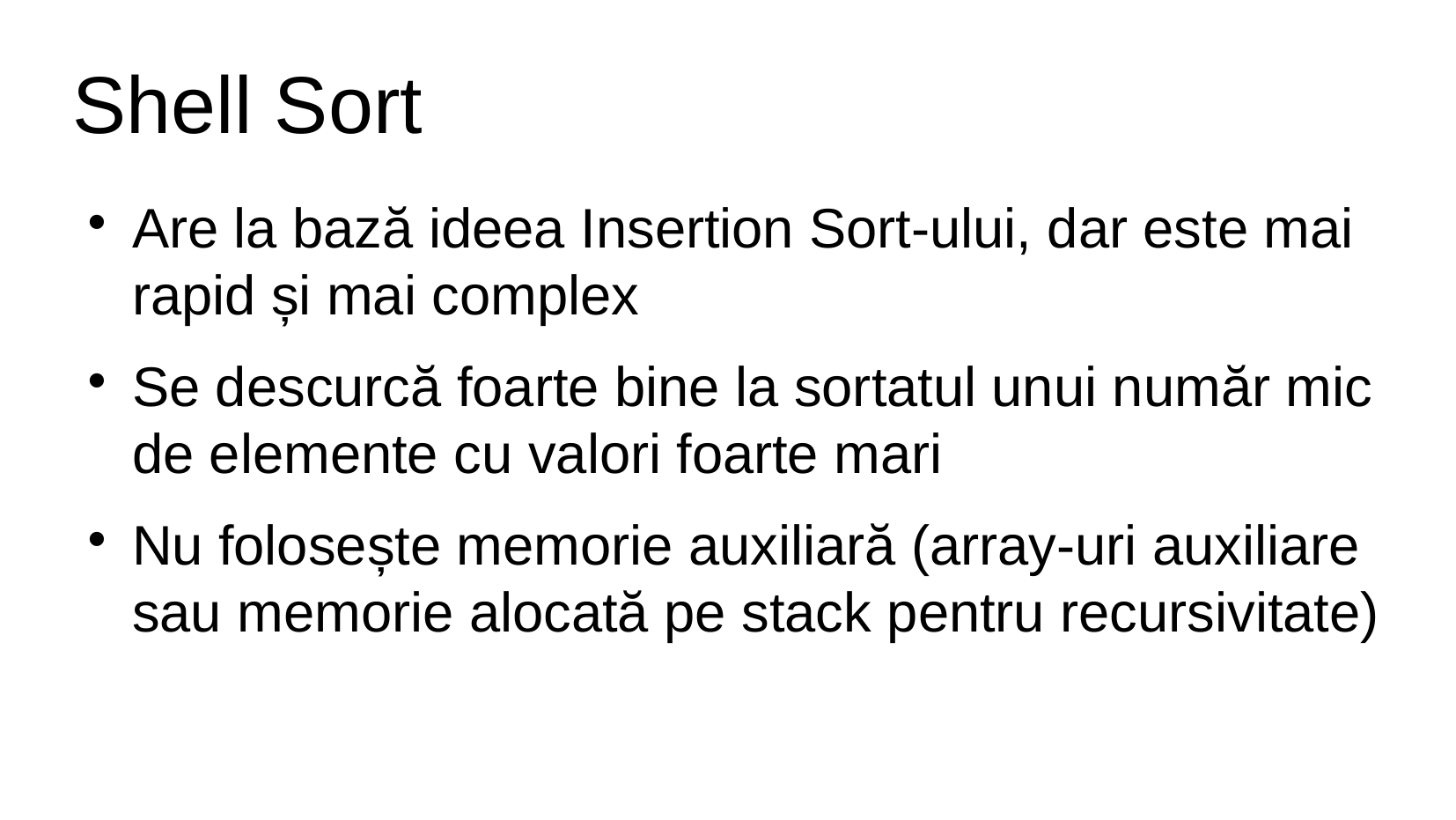

# Shell Sort
Are la bază ideea Insertion Sort-ului, dar este mai rapid și mai complex
Se descurcă foarte bine la sortatul unui număr mic de elemente cu valori foarte mari
Nu folosește memorie auxiliară (array-uri auxiliare sau memorie alocată pe stack pentru recursivitate)